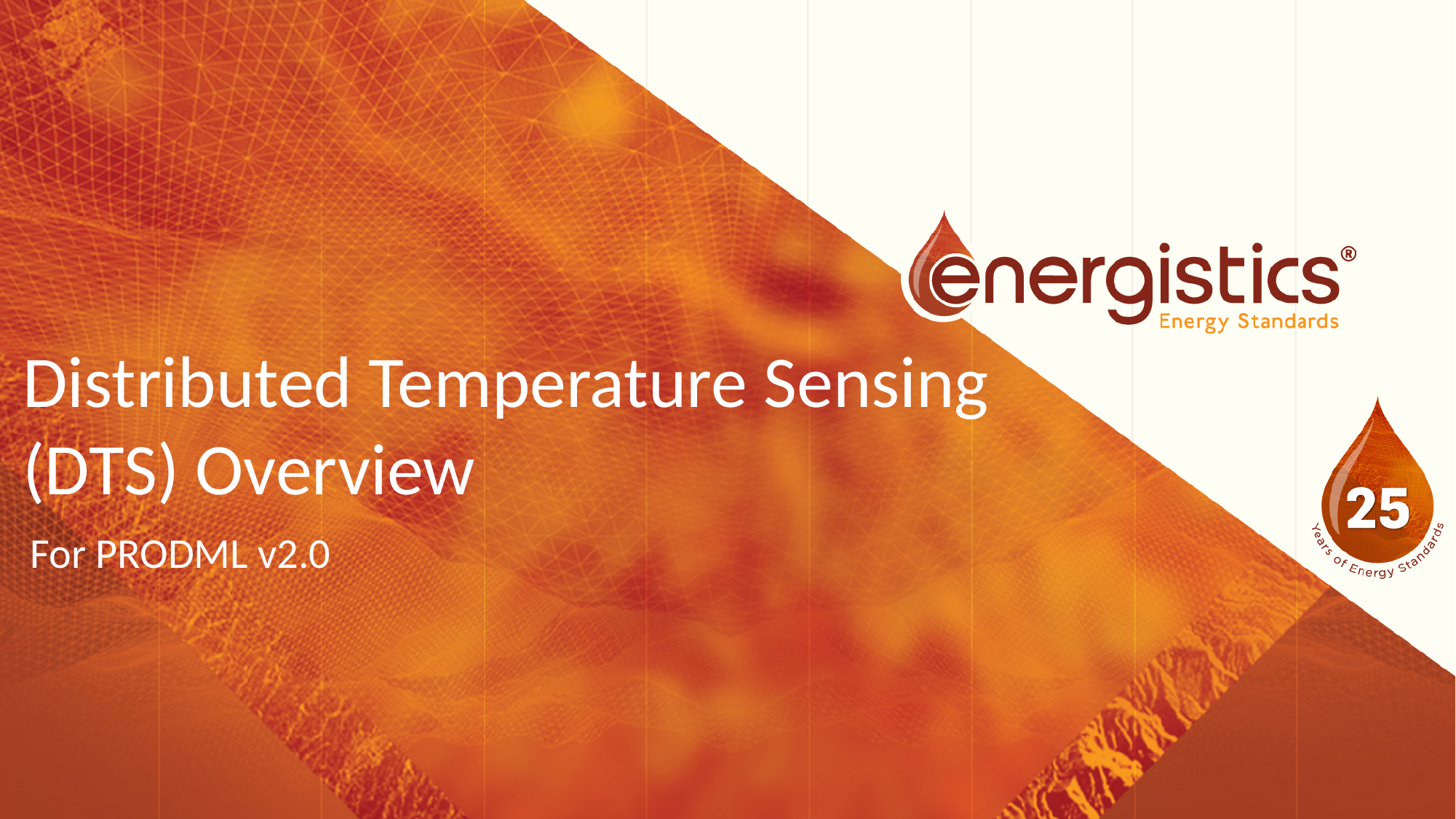

# Distributed Temperature Sensing (DTS) Overview
For PRODML v2.0